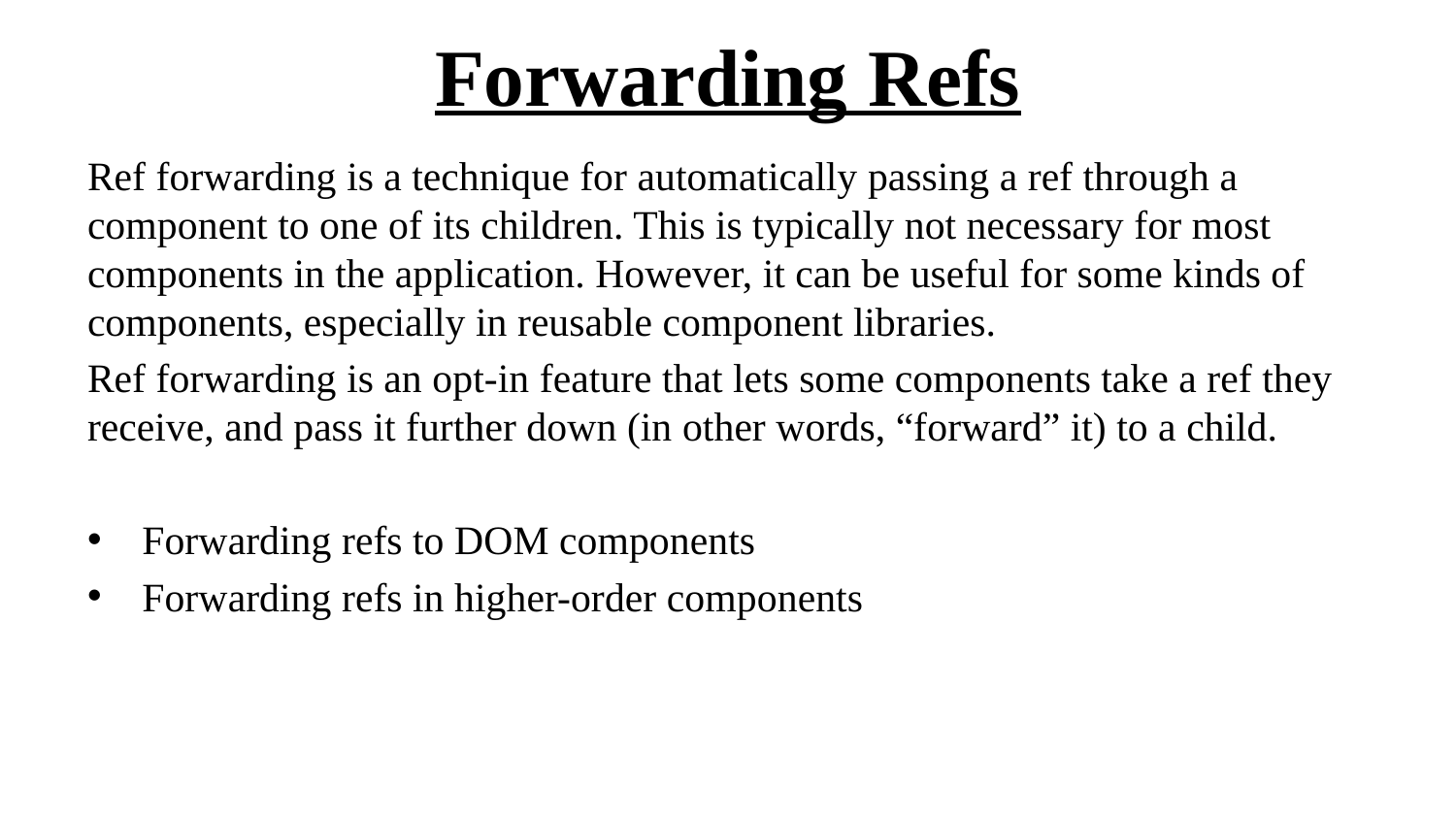

# Forwarding Refs
Ref forwarding is a technique for automatically passing a ref through a component to one of its children. This is typically not necessary for most components in the application. However, it can be useful for some kinds of components, especially in reusable component libraries.
Ref forwarding is an opt-in feature that lets some components take a ref they receive, and pass it further down (in other words, “forward” it) to a child.

Forwarding refs to DOM components
Forwarding refs in higher-order components